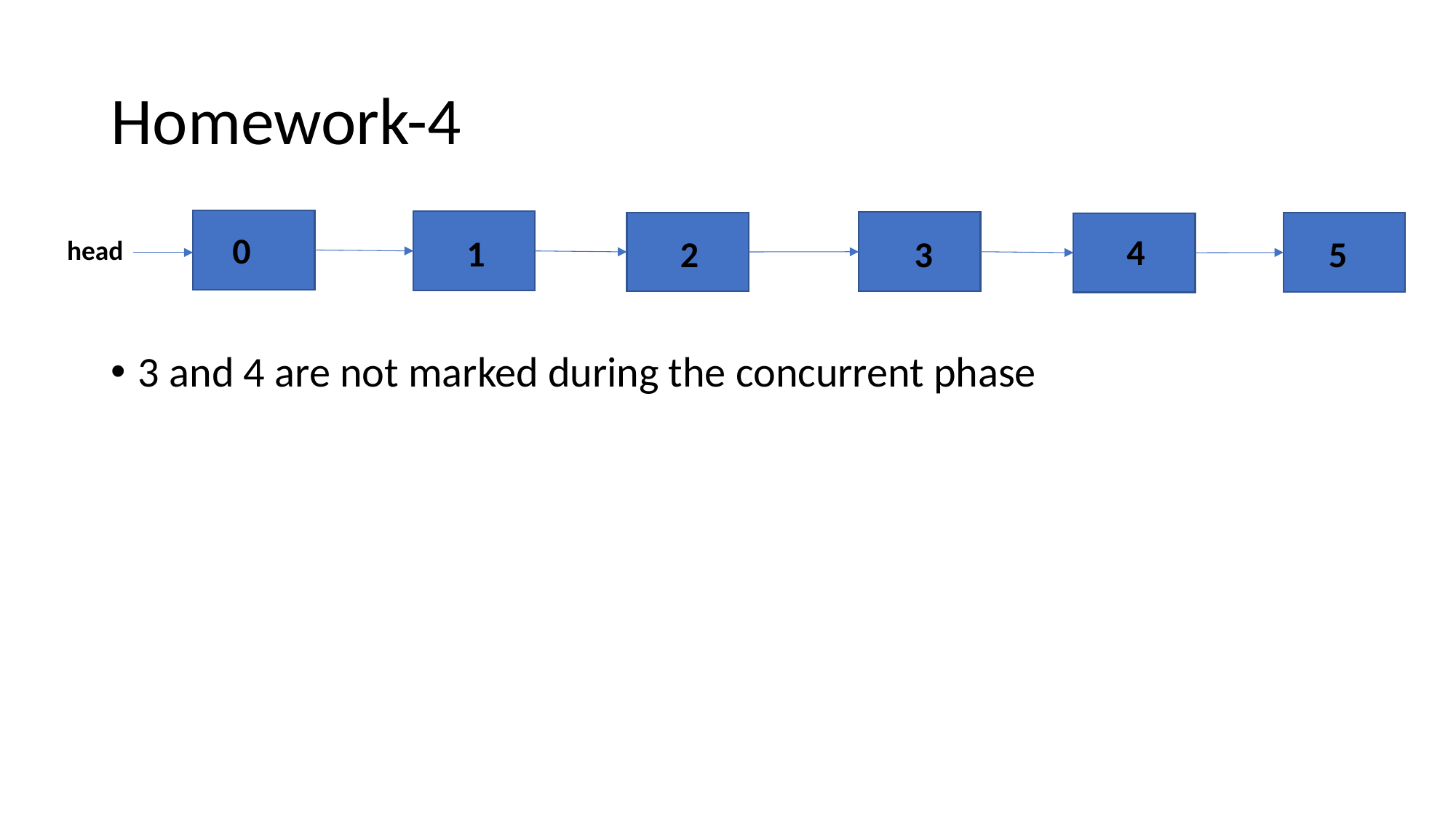

# Homework-4

3 and 4 are not marked during the concurrent phase
0
4
1
5
3
2
head